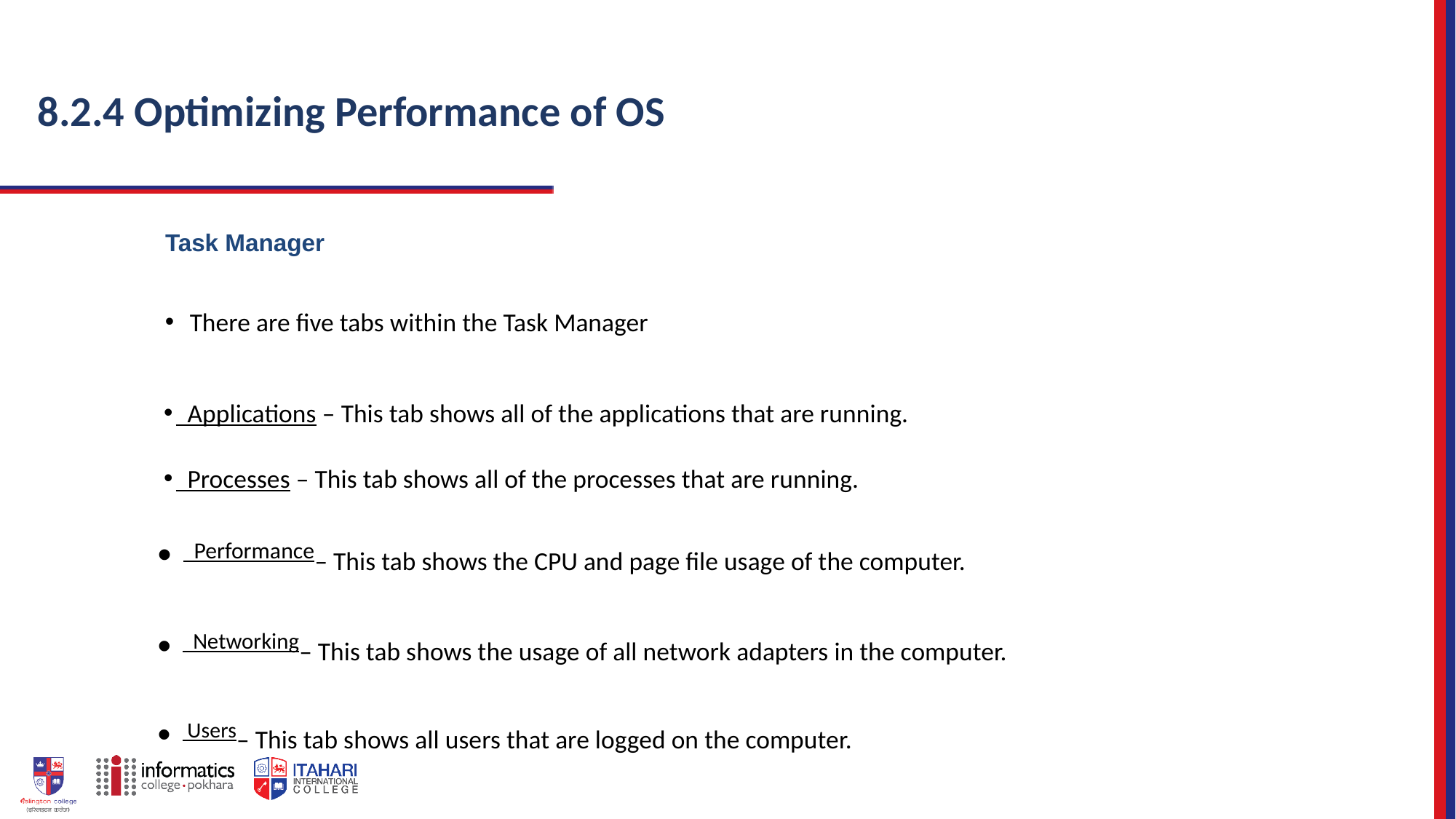

# 8.2.4 Optimizing Performance of OS
Task Manager

There are five tabs within the Task Manager

  Applications – This tab shows all of the applications that are running.

  Processes – This tab shows all of the processes that are running.

  Performance– This tab shows the CPU and page file usage of the computer.

  Networking– This tab shows the usage of all network adapters in the computer.

 Users– This tab shows all users that are logged on the computer.